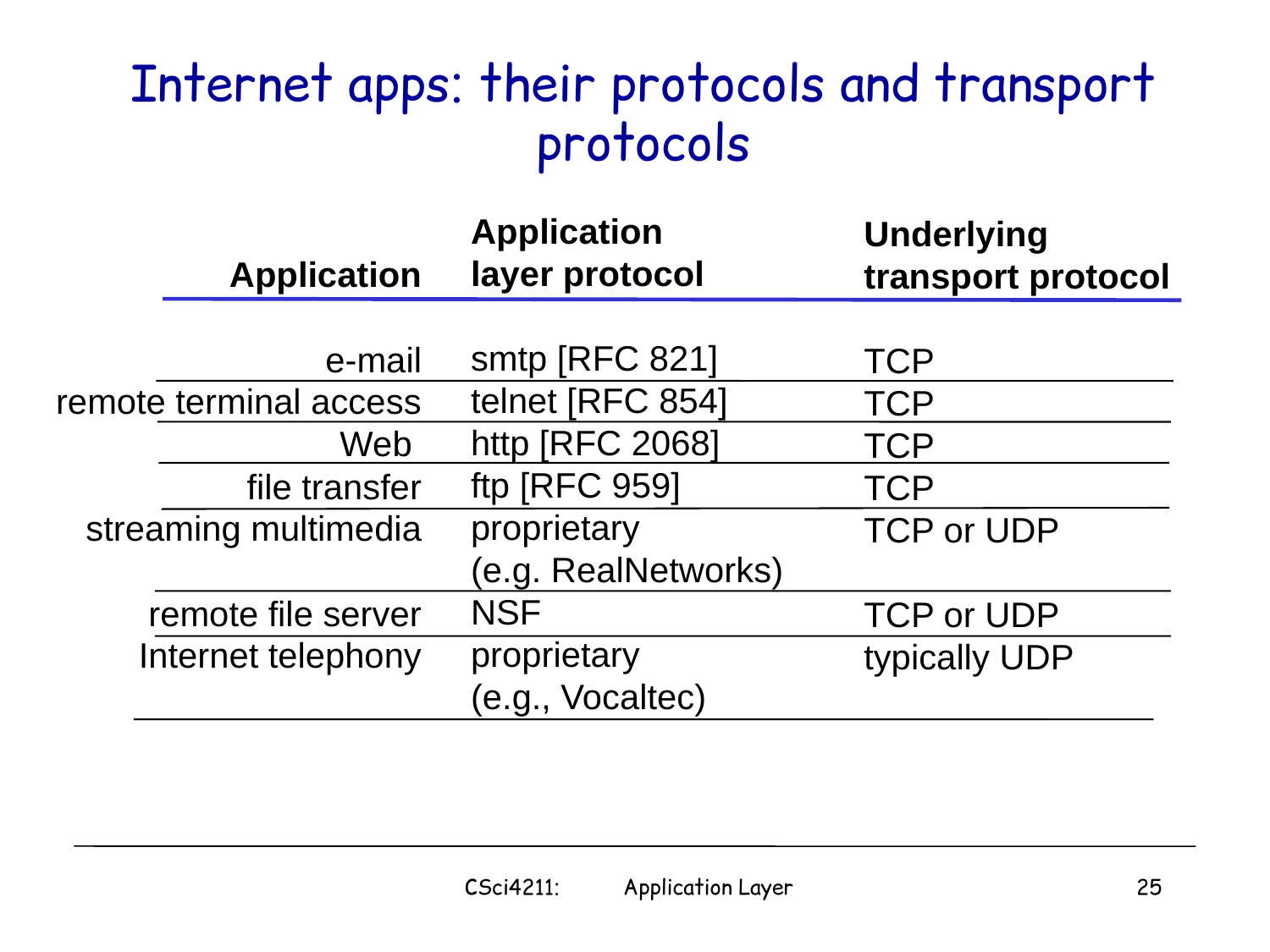

# Internet apps: their protocols and transport protocols
Application
layer protocol

smtp [RFC 821]
telnet [RFC 854]
http [RFC 2068]
ftp [RFC 959]
proprietary
(e.g. RealNetworks)
NSF
proprietary
(e.g., Vocaltec)
Underlying
transport protocol

TCP
TCP
TCP
TCP
TCP or UDP

TCP or UDP
typically UDP
Application

e-mail
remote terminal access
Web
file transfer
streaming multimedia

remote file server
Internet telephony

CSci4211:          Application Layer
25